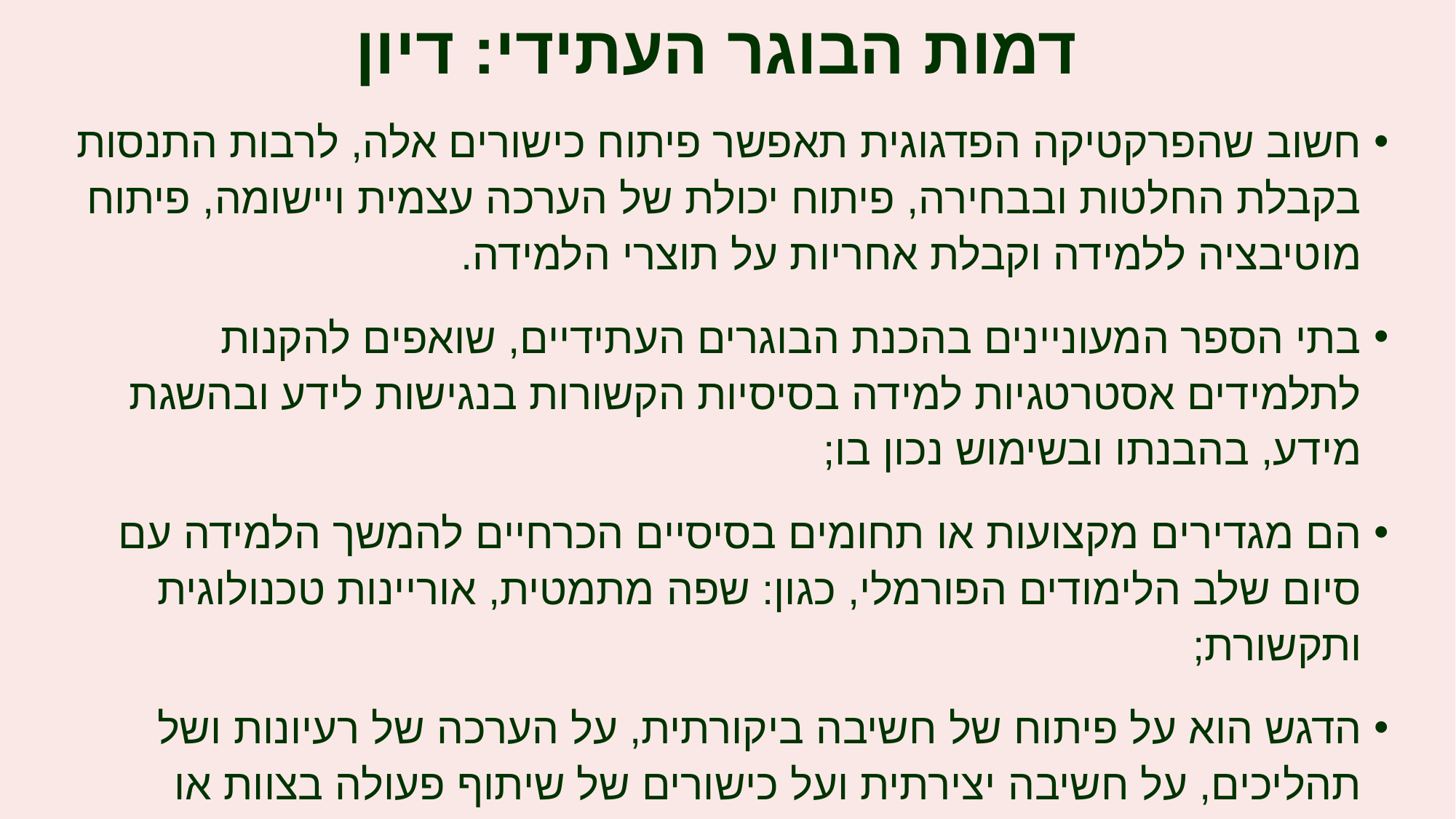

# דמות הבוגר העתידי: דיון
חשוב שהפרקטיקה הפדגוגית תאפשר פיתוח כישורים אלה, לרבות התנסות בקבלת החלטות ובבחירה, פיתוח יכולת של הערכה עצמית ויישומה, פיתוח מוטיבציה ללמידה וקבלת אחריות על תוצרי הלמידה.
בתי הספר המעוניינים בהכנת הבוגרים העתידיים, שואפים להקנות לתלמידים אסטרטגיות למידה בסיסיות הקשורות בנגישות לידע ובהשגת מידע, בהבנתו ובשימוש נכון בו;
הם מגדירים מקצועות או תחומים בסיסיים הכרחיים להמשך הלמידה עם סיום שלב הלימודים הפורמלי, כגון: שפה מתמטית, אוריינות טכנולוגית ותקשורת;
הדגש הוא על פיתוח של חשיבה ביקורתית, על הערכה של רעיונות ושל תהליכים, על חשיבה יצירתית ועל כישורים של שיתוף פעולה בצוות או בצוותים בין-תחומיים.